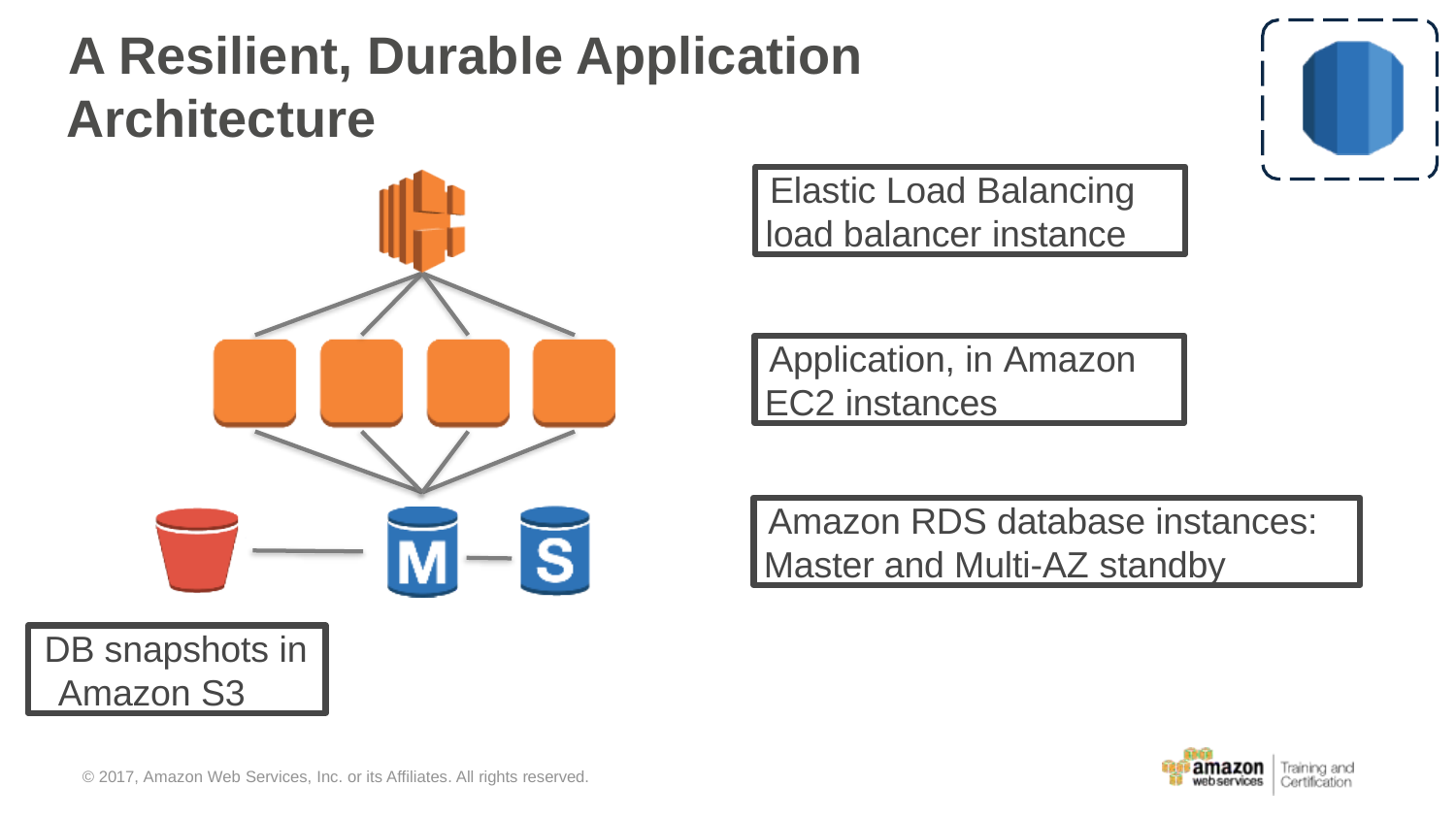

# A Resilient, Durable Application Architecture

Elastic Load Balancing  load balancer instance

Application, in Amazon  EC2 instances

Amazon RDS database instances:  Master and Multi-AZ standby

DB snapshots in  Amazon S3
© 2017, Amazon Web Services, Inc. or its Affiliates. All rights reserved.